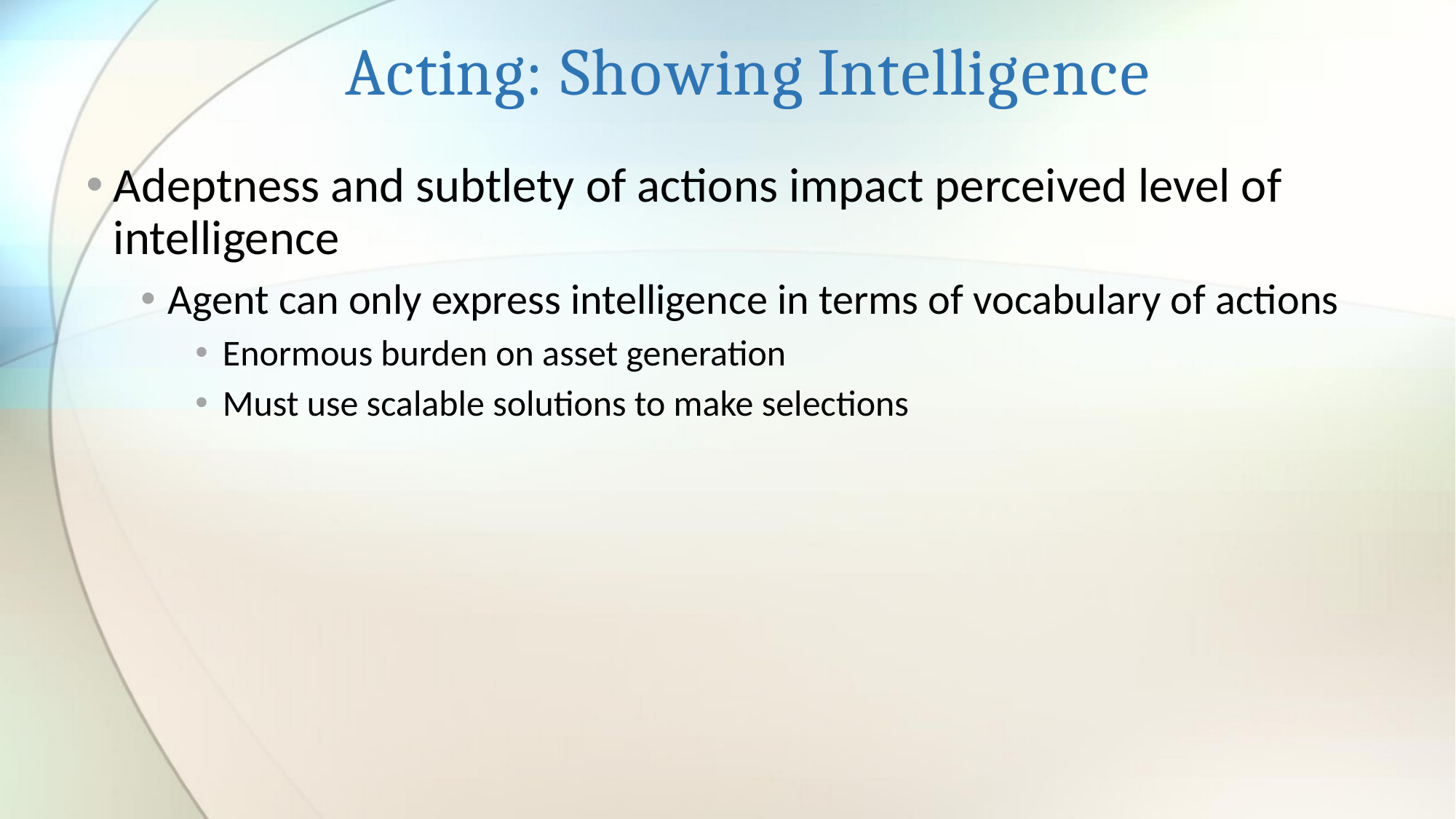

# Acting: Showing Intelligence
Adeptness and subtlety of actions impact perceived level of intelligence
Agent can only express intelligence in terms of vocabulary of actions
Enormous burden on asset generation
Must use scalable solutions to make selections